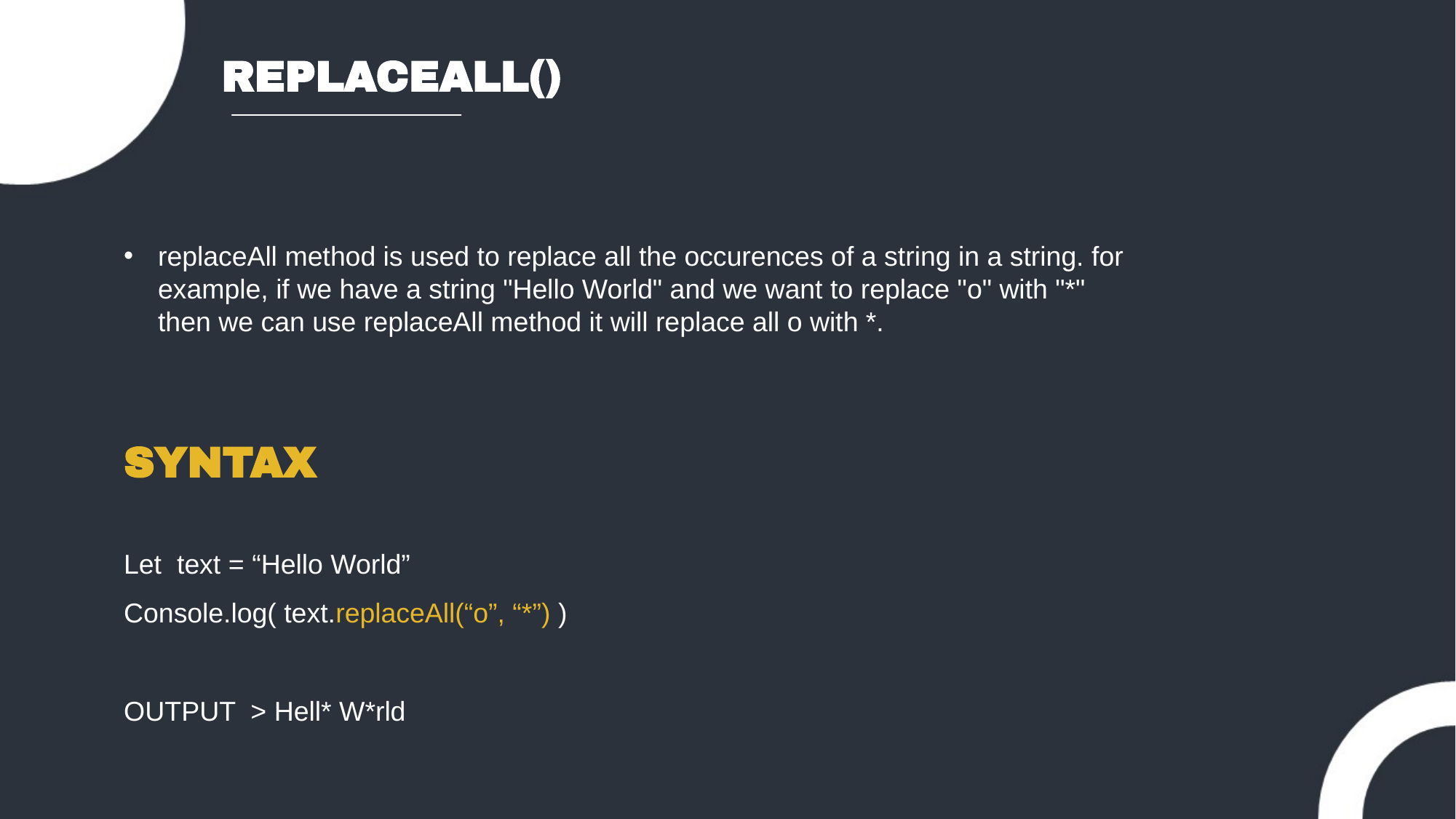

REPLACEALL()
replaceAll method is used to replace all the occurences of a string in a string. for example, if we have a string "Hello World" and we want to replace "o" with "*" then we can use replaceAll method it will replace all o with *.

SYNTAX
Let  text = “Hello World”
Console.log( text.replaceAll(“o”, “*”) )

OUTPUT  > Hell* W*rld